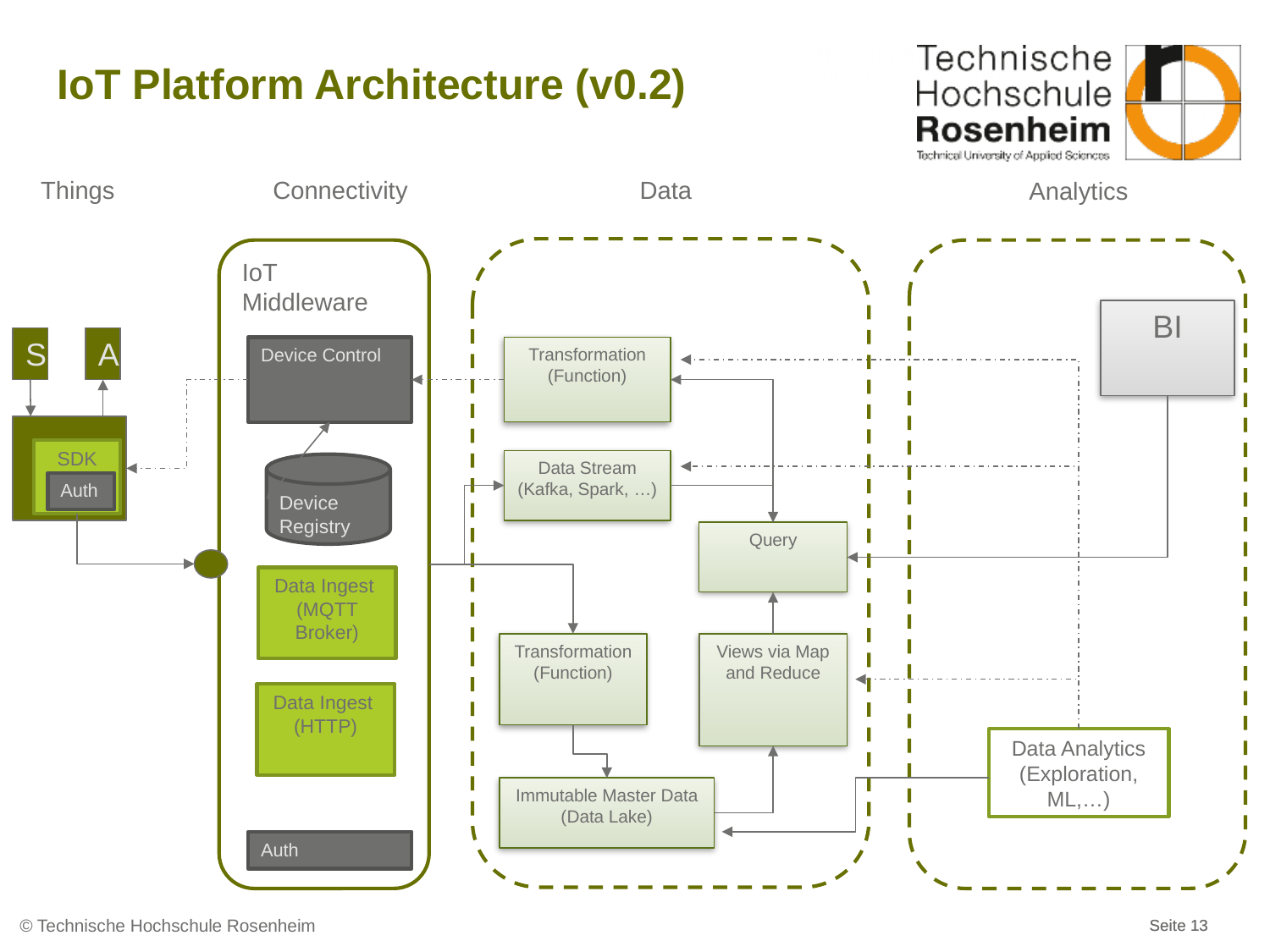

# IoT Platform Architecture (v0.2)
Things
Connectivity
Data
Analytics

IoT Middleware

BI
S
A
Device Control
Transformation
(Function)

SDK
Data Stream
(Kafka, Spark, …)
Device Registry
Auth
Query

Data Ingest
(MQTT Broker)
Transformation
(Function)
Views via Map and Reduce
Data Ingest
(HTTP)
Data Analytics
(Exploration, ML,…)
Immutable Master Data
(Data Lake)
Auth